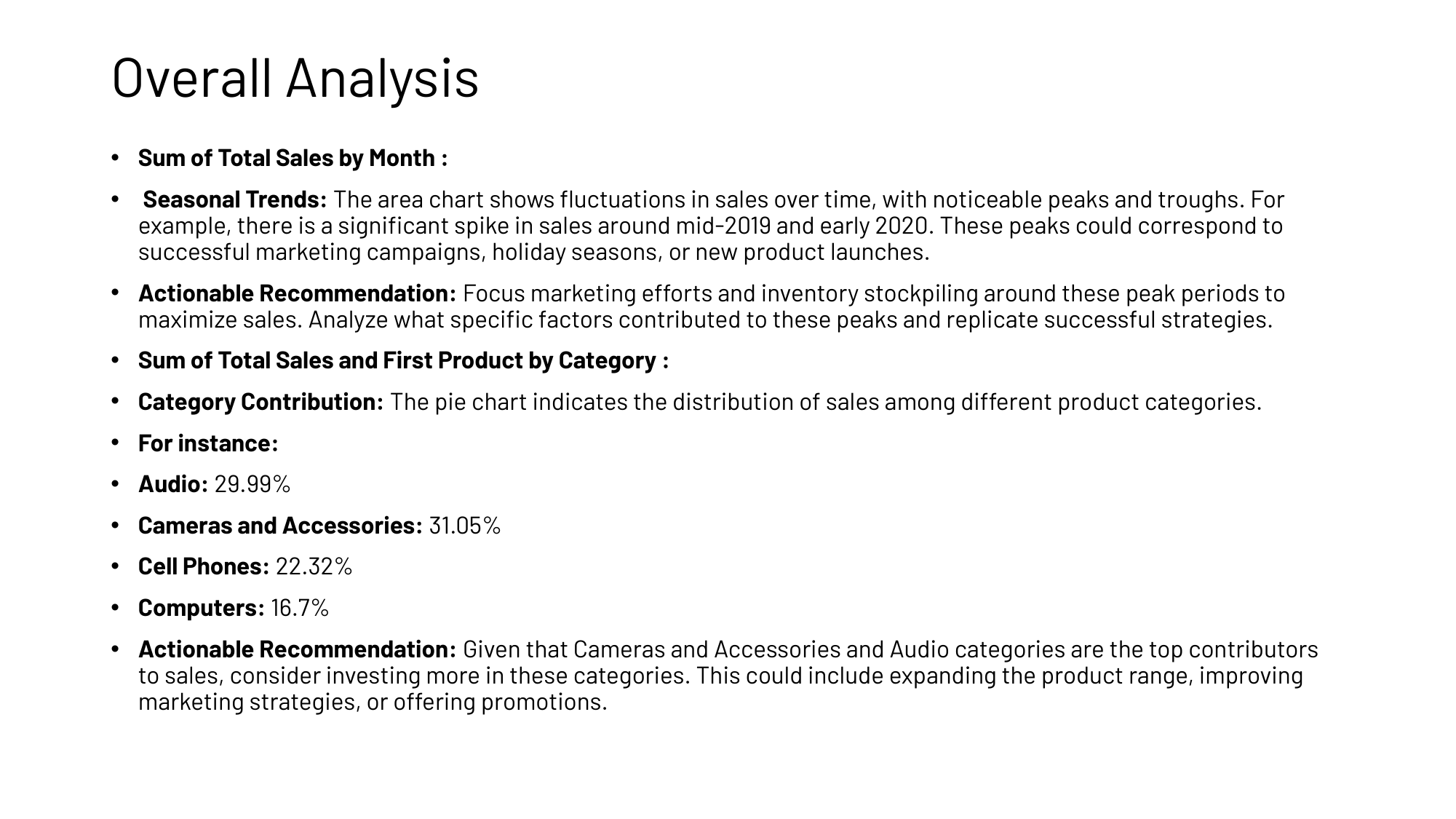

# Overall Analysis
Sum of Total Sales by Month :
 Seasonal Trends: The area chart shows fluctuations in sales over time, with noticeable peaks and troughs. For example, there is a significant spike in sales around mid-2019 and early 2020. These peaks could correspond to successful marketing campaigns, holiday seasons, or new product launches.
Actionable Recommendation: Focus marketing efforts and inventory stockpiling around these peak periods to maximize sales. Analyze what specific factors contributed to these peaks and replicate successful strategies.
Sum of Total Sales and First Product by Category :
Category Contribution: The pie chart indicates the distribution of sales among different product categories.
For instance:
Audio: 29.99%
Cameras and Accessories: 31.05%
Cell Phones: 22.32%
Computers: 16.7%
Actionable Recommendation: Given that Cameras and Accessories and Audio categories are the top contributors to sales, consider investing more in these categories. This could include expanding the product range, improving marketing strategies, or offering promotions.